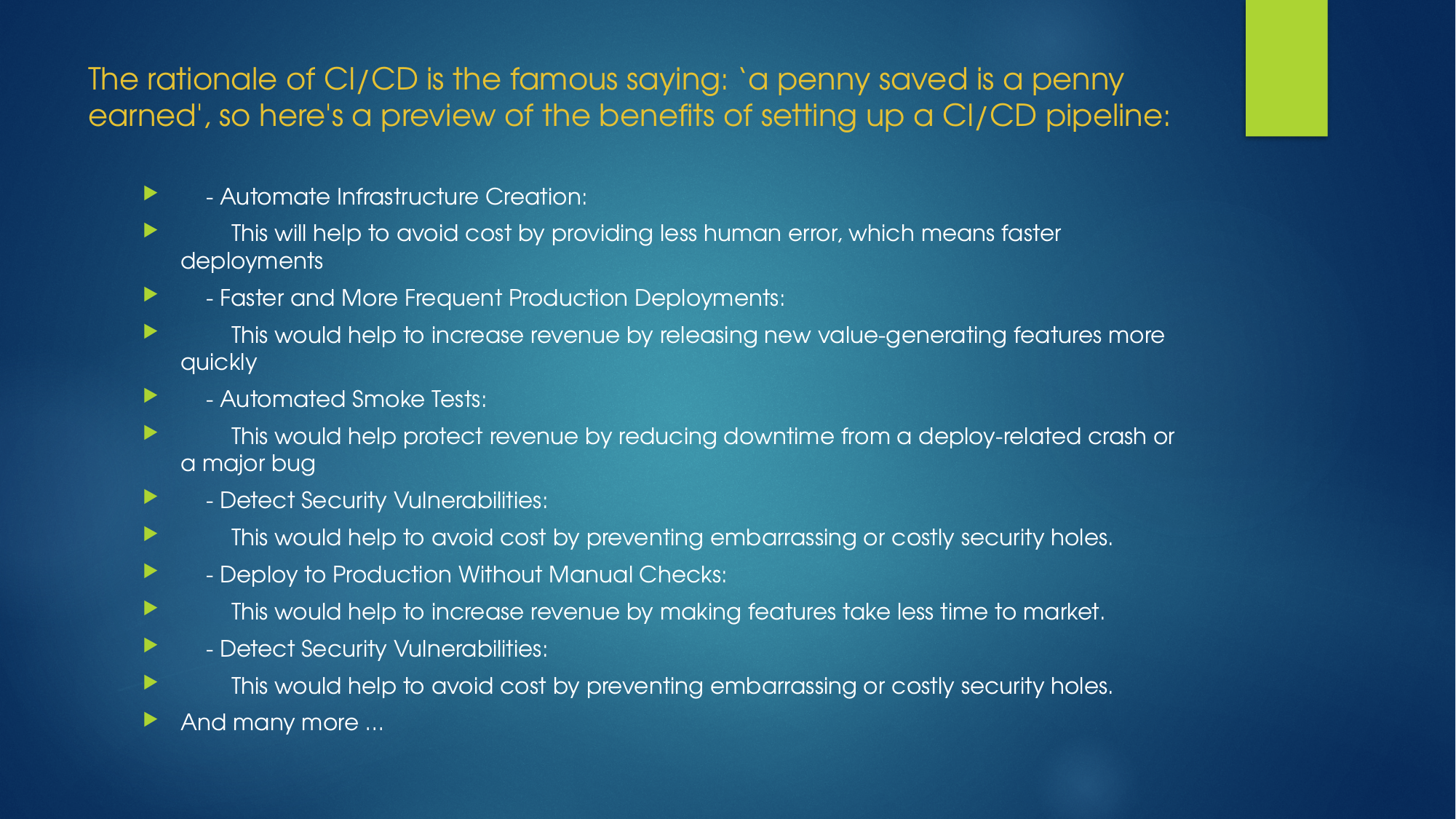

# The rationale of CI/CD is the famous saying: ‘a penny saved is a penny earned', so here's a preview of the benefits of setting up a CI/CD pipeline:

    - Automate Infrastructure Creation:
        This will help to avoid cost by providing less human error, which means faster deployments
    - Faster and More Frequent Production Deployments:
        This would help to increase revenue by releasing new value-generating features more quickly
    - Automated Smoke Tests:
        This would help protect revenue by reducing downtime from a deploy-related crash or a major bug
    - Detect Security Vulnerabilities:
        This would help to avoid cost by preventing embarrassing or costly security holes.
    - Deploy to Production Without Manual Checks:
        This would help to increase revenue by making features take less time to market.
    - Detect Security Vulnerabilities:
        This would help to avoid cost by preventing embarrassing or costly security holes.
And many more …